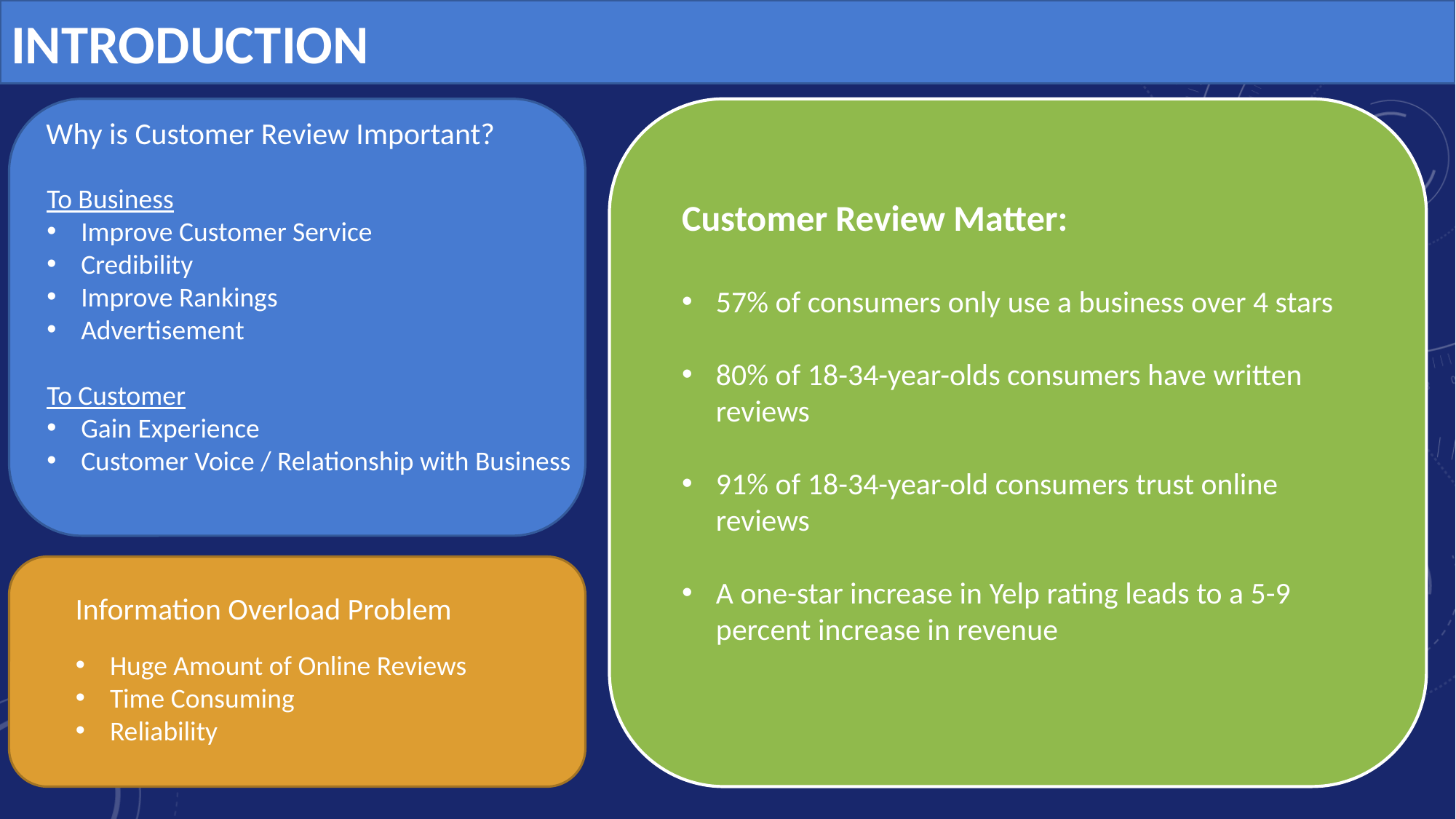

Introduction

Why is Customer Review Important?
To Business
Improve Customer Service
Credibility
Improve Rankings
Advertisement

To Customer
Gain Experience
Customer Voice / Relationship with Business
Customer Review Matter:

57% of consumers only use a business over 4 stars

80% of 18-34-year-olds consumers have written reviews

91% of 18-34-year-old consumers trust online reviews

A one-star increase in Yelp rating leads to a 5-9 percent increase in revenue

Information Overload Problem
Huge Amount of Online Reviews
Time Consuming
Reliability